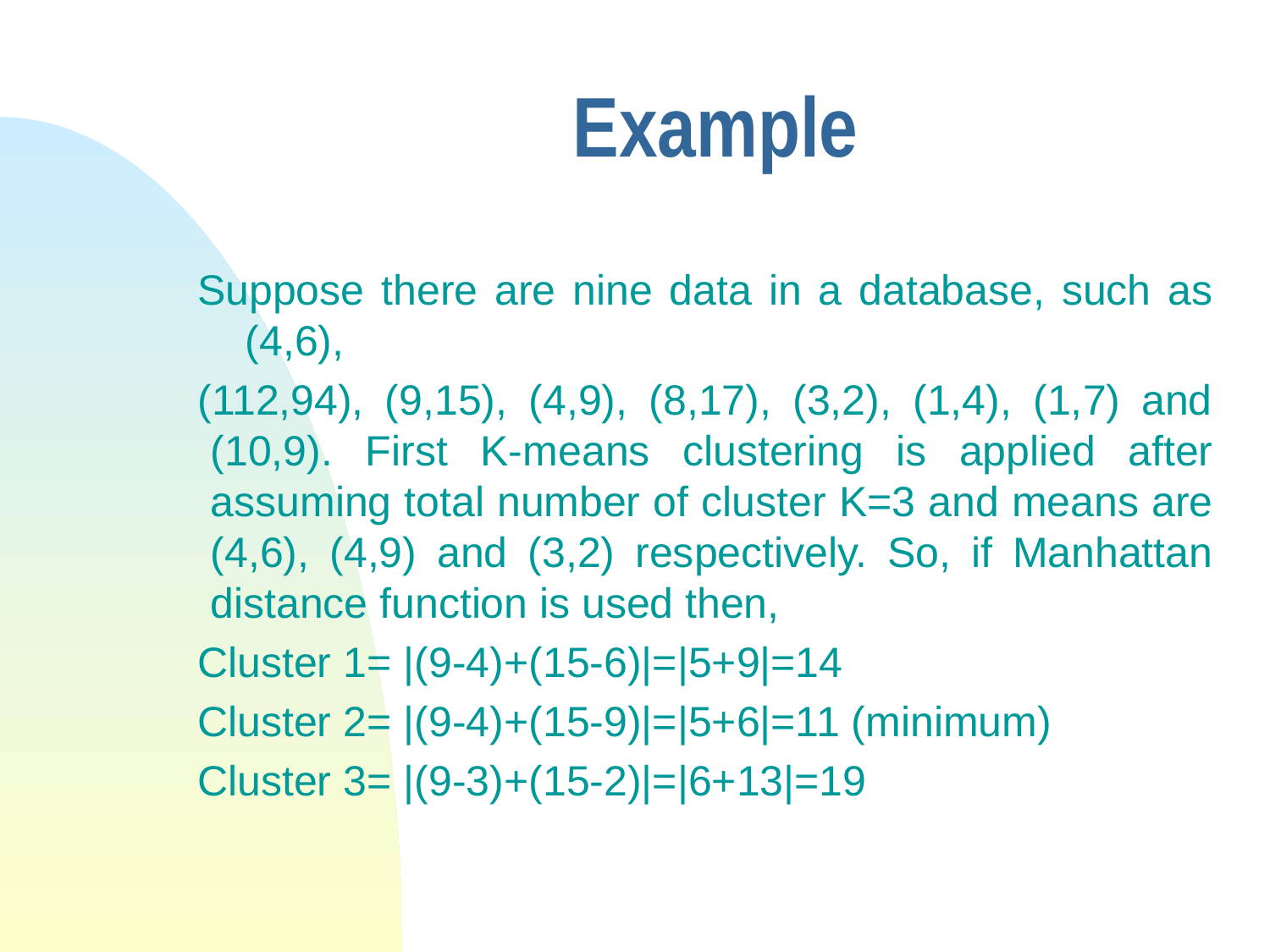

# Example
Suppose there are nine data in a database, such as (4,6),
(112,94), (9,15), (4,9), (8,17), (3,2), (1,4), (1,7) and (10,9). First K-means clustering is applied after assuming total number of cluster K=3 and means are (4,6), (4,9) and (3,2) respectively. So, if Manhattan distance function is used then,
Cluster 1= |(9-4)+(15-6)|=|5+9|=14
Cluster 2= |(9-4)+(15-9)|=|5+6|=11 (minimum)
Cluster 3= |(9-3)+(15-2)|=|6+13|=19